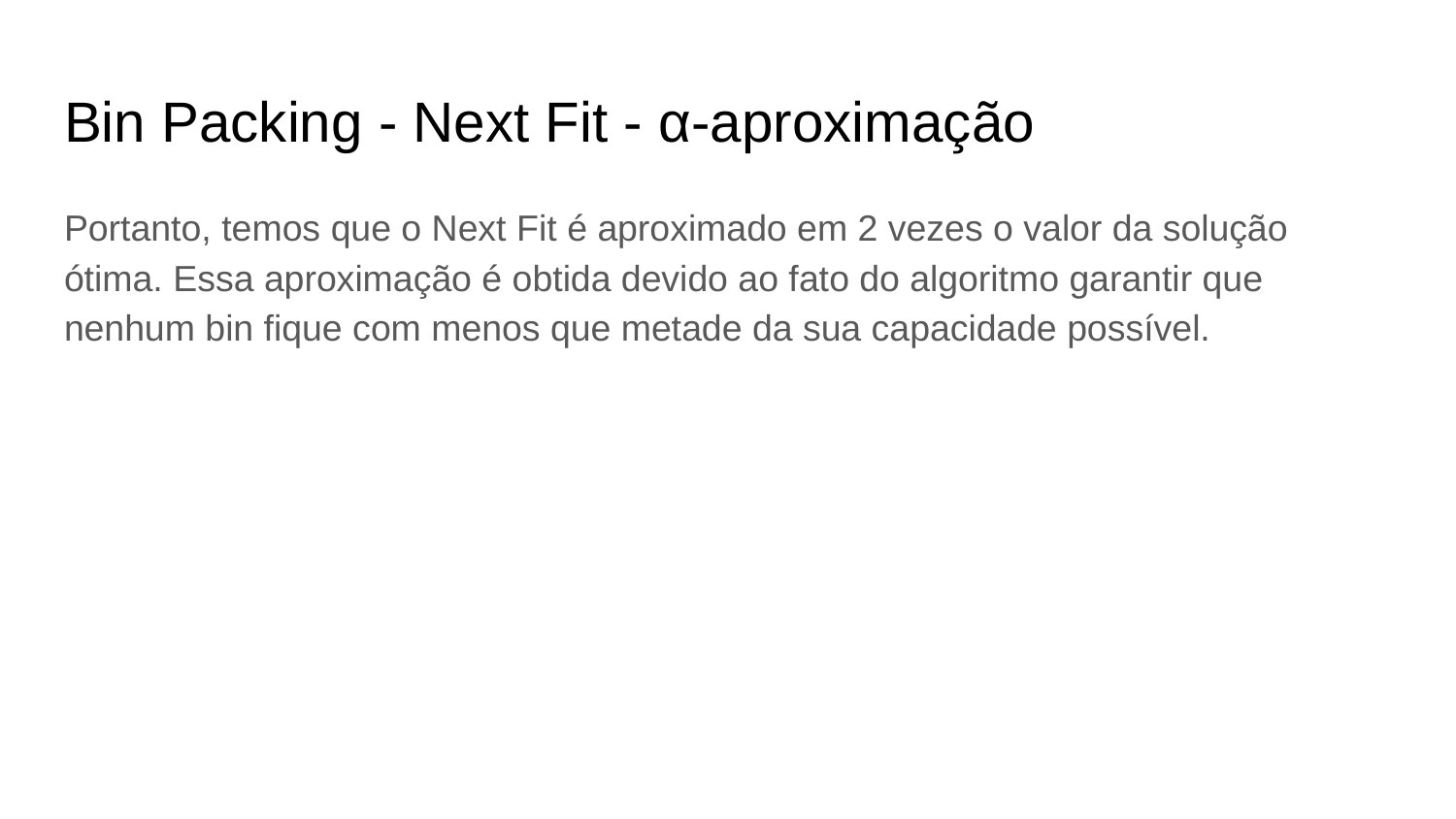

# Bin Packing - Next Fit - α-aproximação
Portanto, temos que o Next Fit é aproximado em 2 vezes o valor da solução ótima. Essa aproximação é obtida devido ao fato do algoritmo garantir que nenhum bin fique com menos que metade da sua capacidade possível.